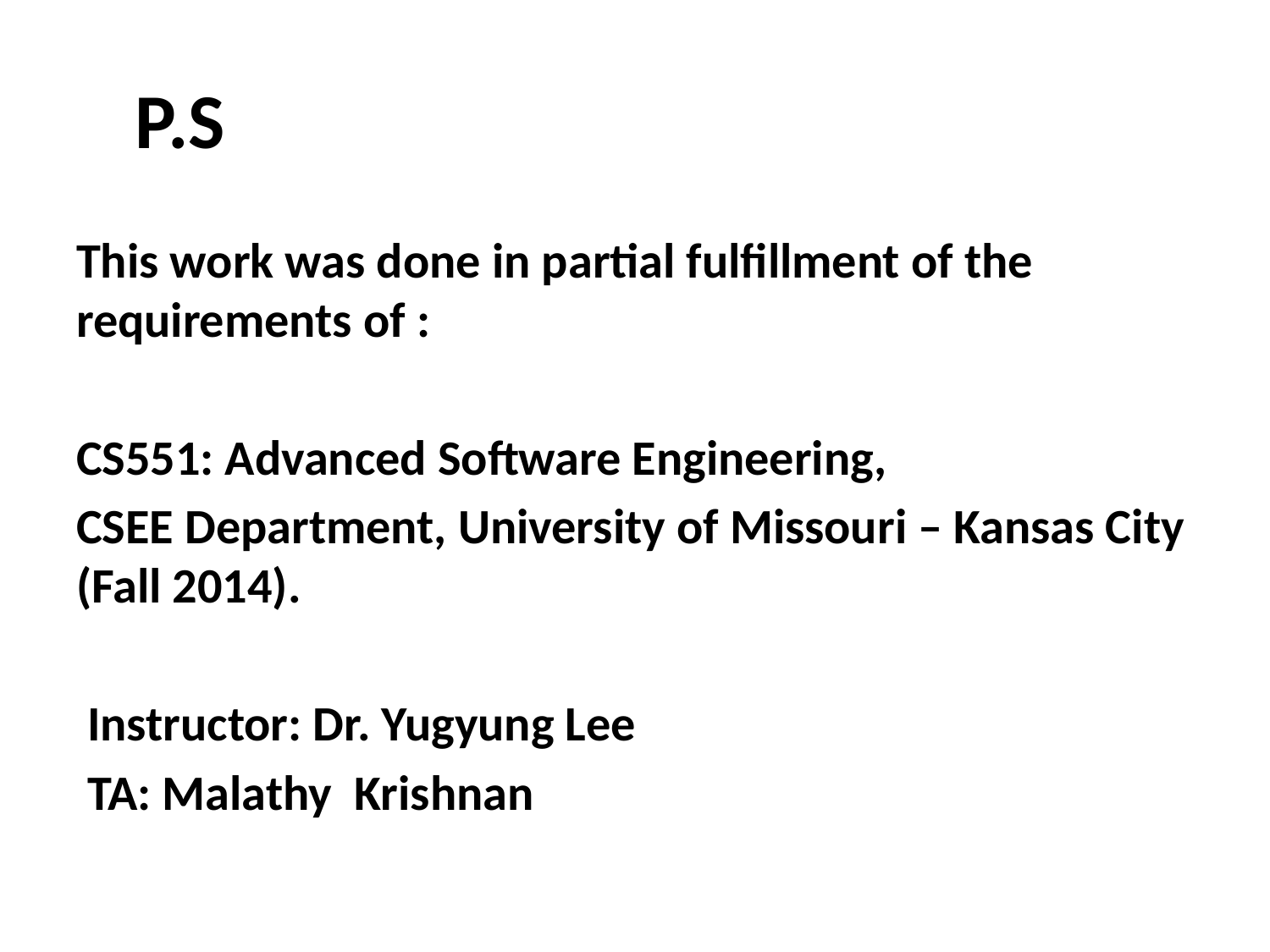

# P.S
This work was done in partial fulfillment of the requirements of :

CS551: Advanced Software Engineering,
CSEE Department, University of Missouri – Kansas City (Fall 2014).

 Instructor: Dr. Yugyung Lee
 TA: Malathy  Krishnan